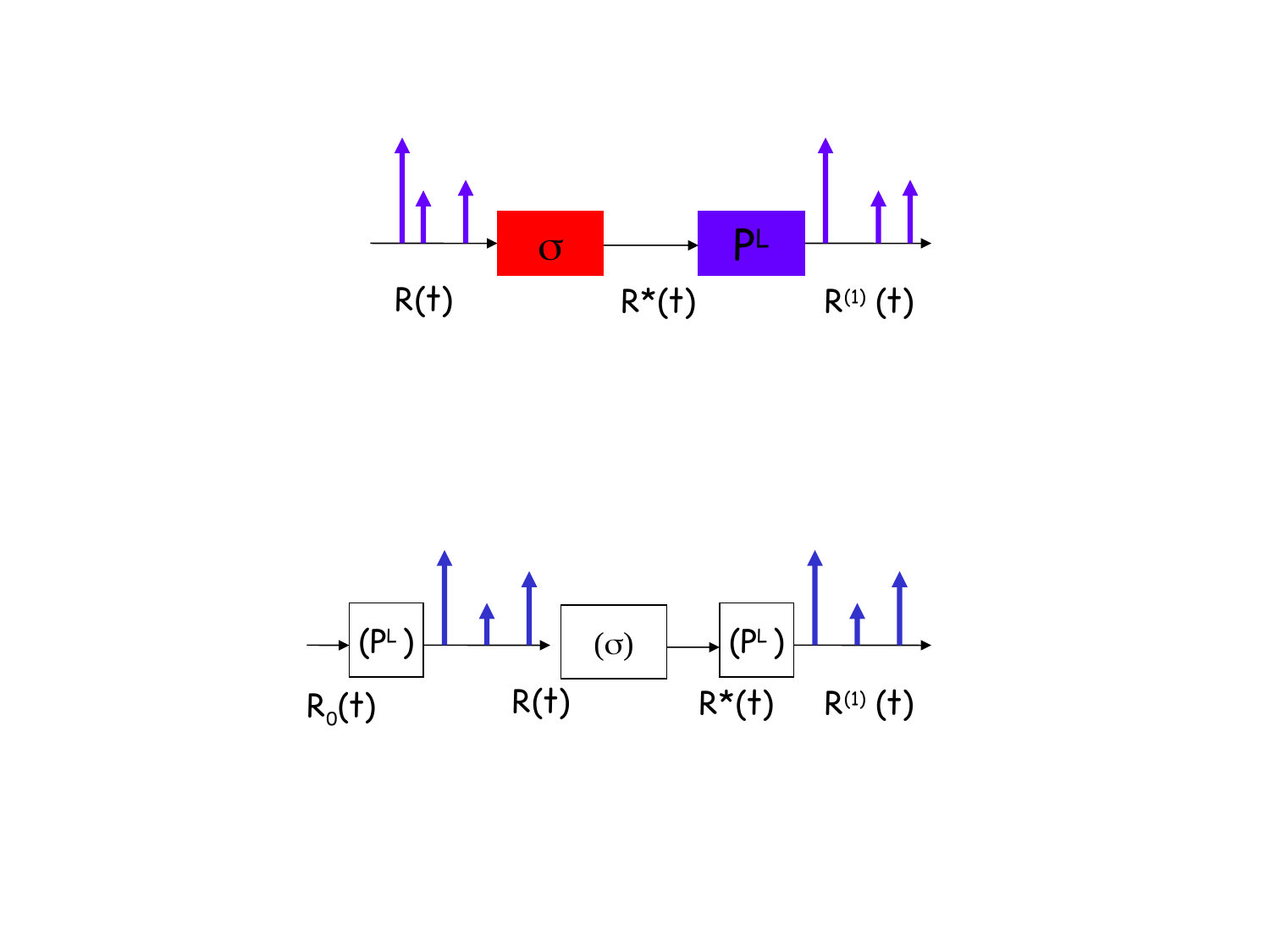

σ
PL

R(t)
R*(t)
R(1) (t)

(PL )

(PL )

(σ)

R(t)
R*(t)
R(1) (t)
R0(t)